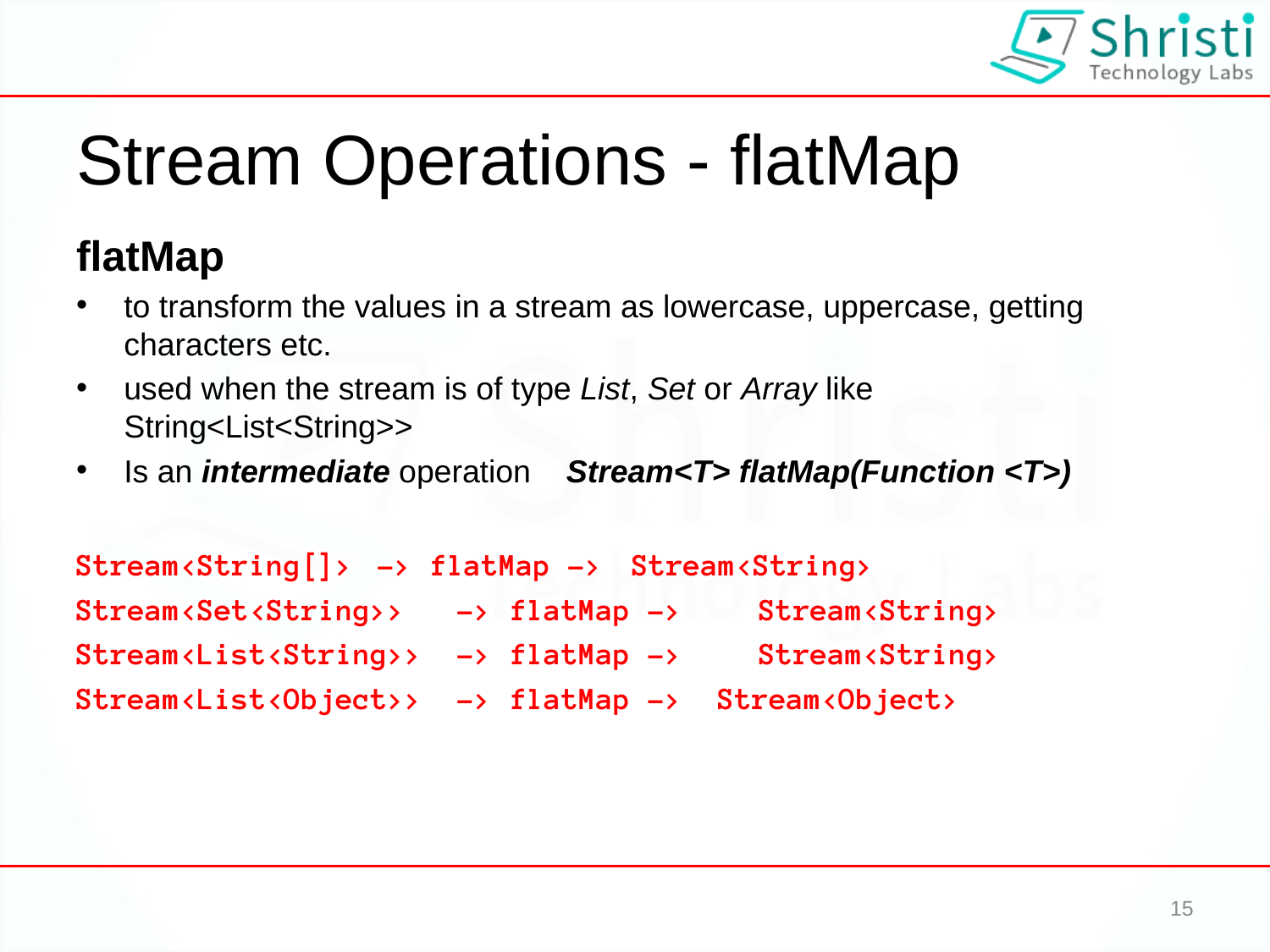

# Stream Operations - flatMap
flatMap
to transform the values in a stream as lowercase, uppercase, getting characters etc.
used when the stream is of type List, Set or Array like String<List<String>>
Is an intermediate operation    Stream<T> flatMap(Function <T>)

Stream<String[]>	-> flatMap ->	Stream<String>
Stream<Set<String>>   -> flatMap ->	Stream<String>
Stream<List<String>>  -> flatMap ->	Stream<String>
Stream<List<Object>>  -> flatMap ->  Stream<Object>

15